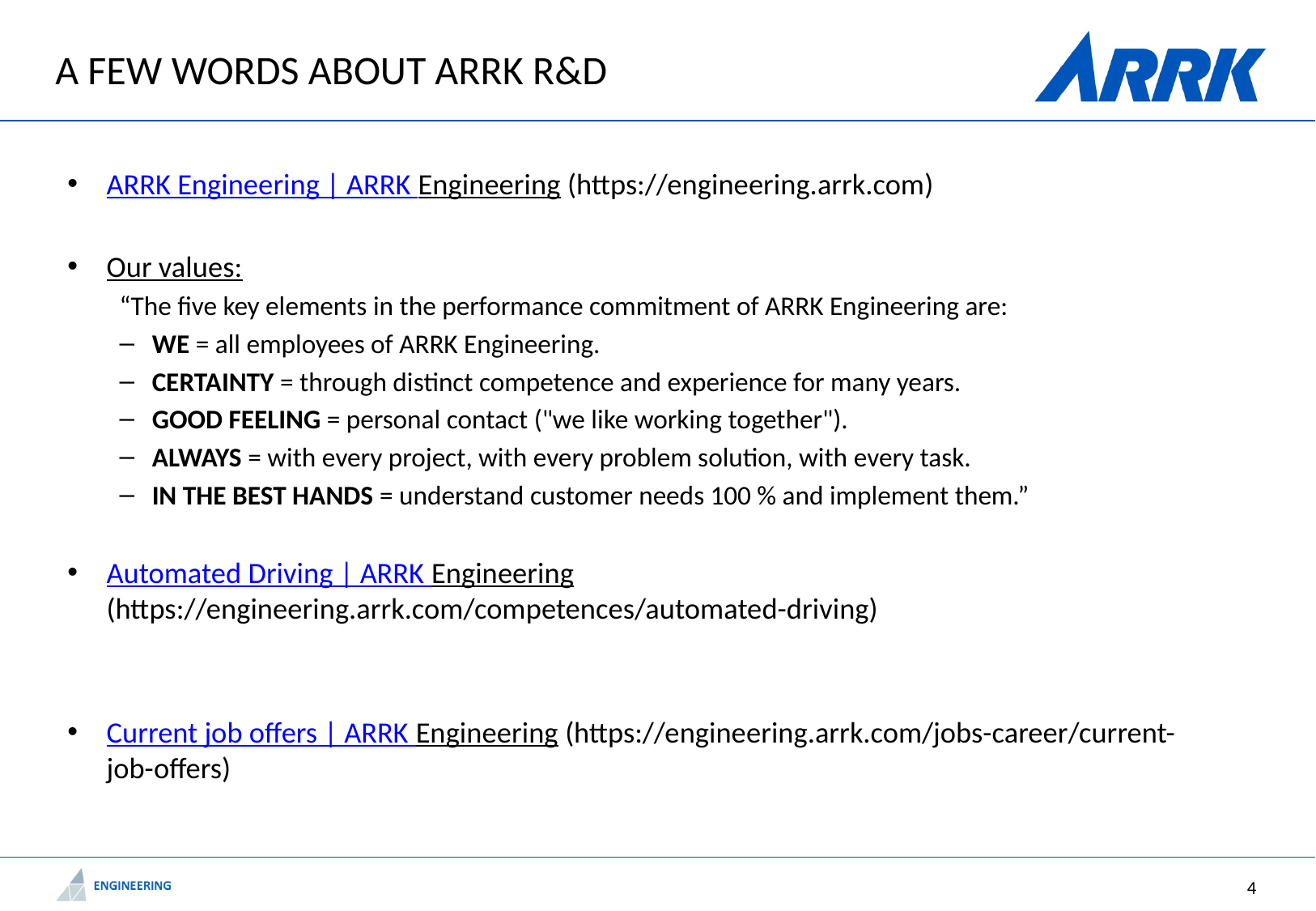

# A Few words about arrk R&D
ARRK Engineering | ARRK Engineering (https://engineering.arrk.com)

Our values:
“The five key elements in the performance commitment of ARRK Engineering are:
WE = all employees of ARRK Engineering.
CERTAINTY = through distinct competence and experience for many years.
GOOD FEELING = personal contact ("we like working together").
ALWAYS = with every project, with every problem solution, with every task.
IN THE BEST HANDS = understand customer needs 100 % and implement them.”

Automated Driving | ARRK Engineering (https://engineering.arrk.com/competences/automated-driving)

Current job offers | ARRK Engineering (https://engineering.arrk.com/jobs-career/current-job-offers)